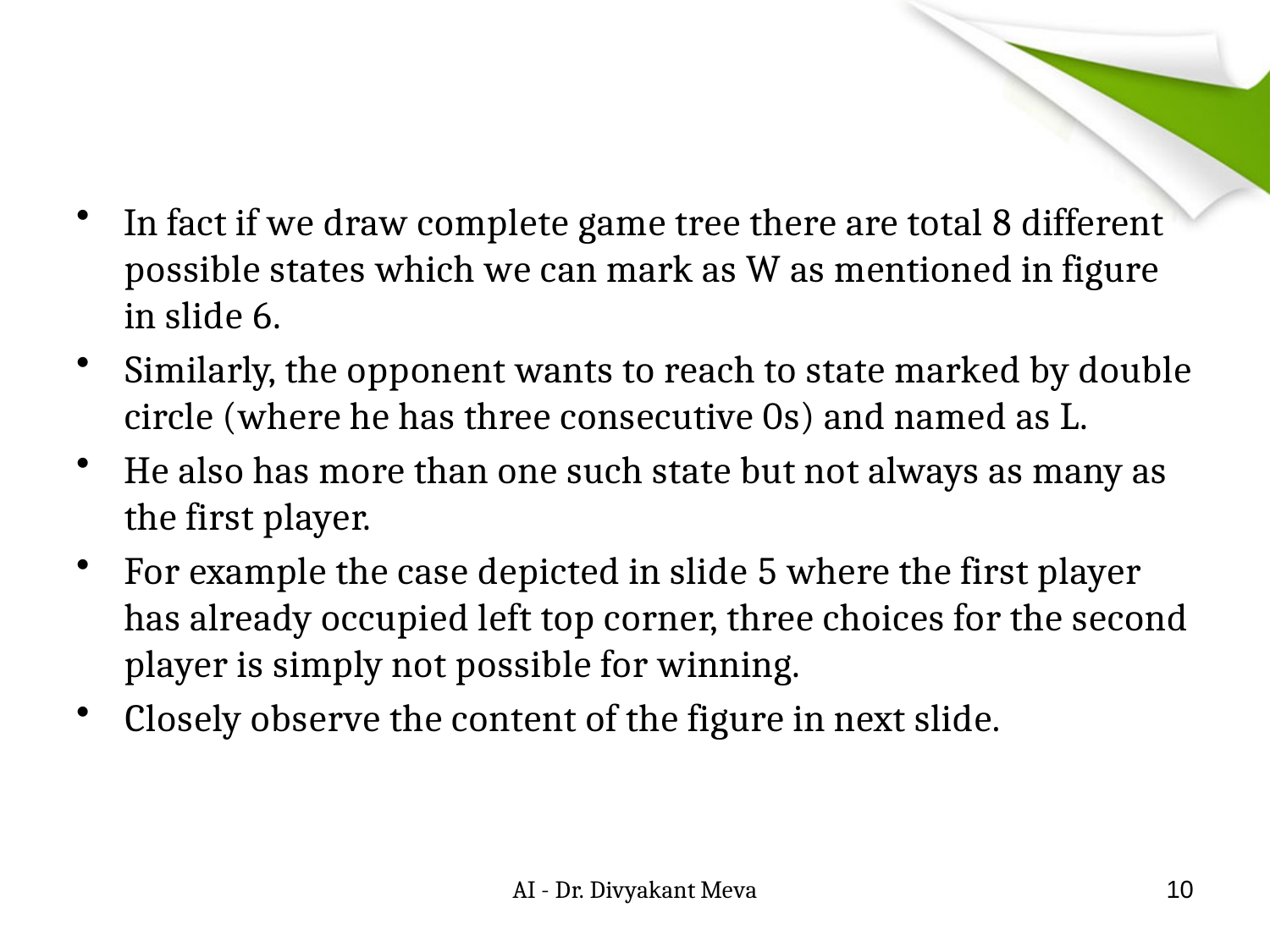

#
In fact if we draw complete game tree there are total 8 different possible states which we can mark as W as mentioned in figure in slide 6.
Similarly, the opponent wants to reach to state marked by double circle (where he has three consecutive 0s) and named as L.
He also has more than one such state but not always as many as the first player.
For example the case depicted in slide 5 where the first player has already occupied left top corner, three choices for the second player is simply not possible for winning.
Closely observe the content of the figure in next slide.

AI - Dr. Divyakant Meva
10